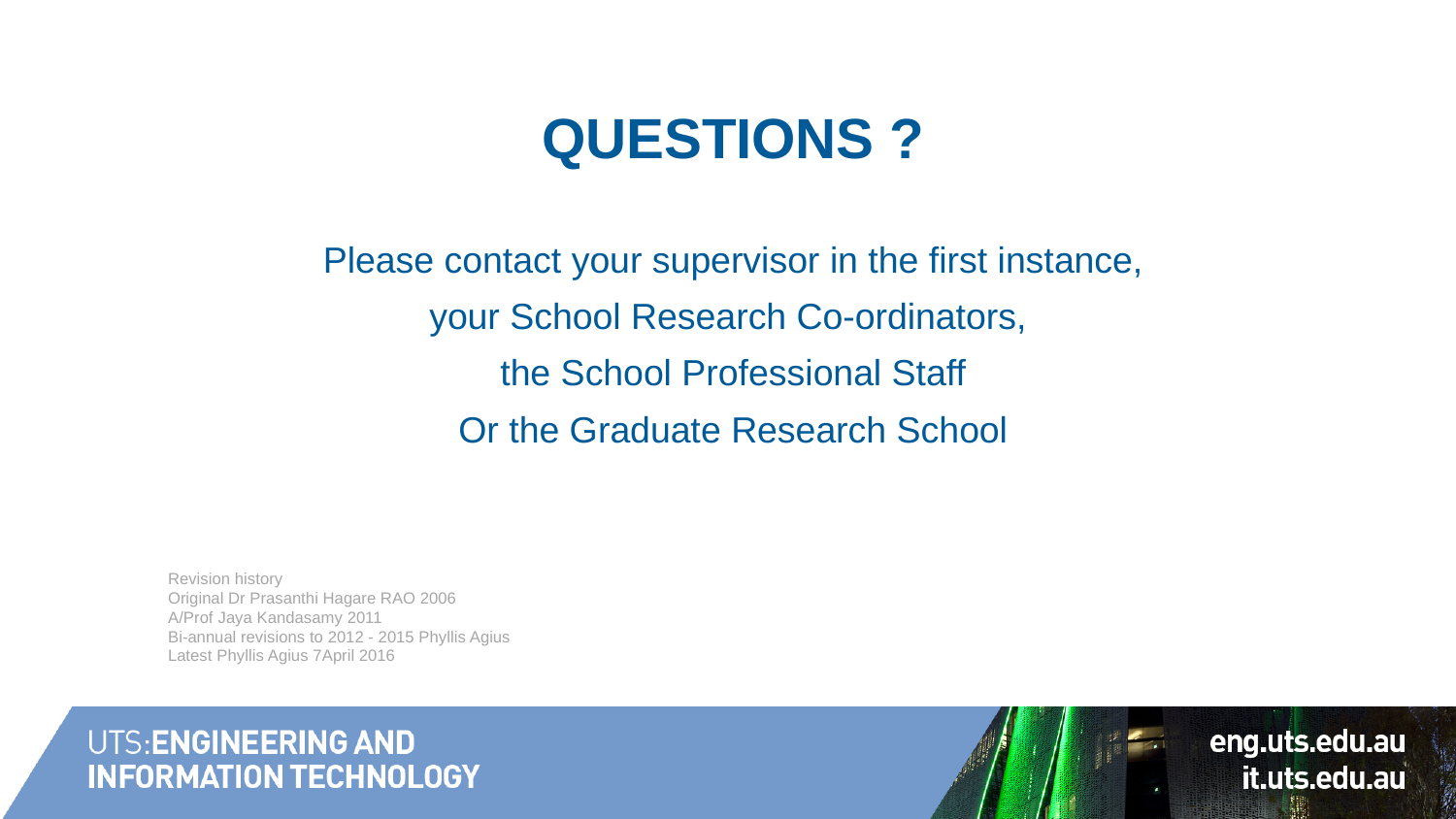

# Questions ?
Please contact your supervisor in the first instance,
your School Research Co-ordinators,
the School Professional Staff
Or the Graduate Research School
Revision history
Original Dr Prasanthi Hagare RAO 2006
A/Prof Jaya Kandasamy 2011
Bi-annual revisions to 2012 - 2015 Phyllis Agius
Latest Phyllis Agius 7April 2016